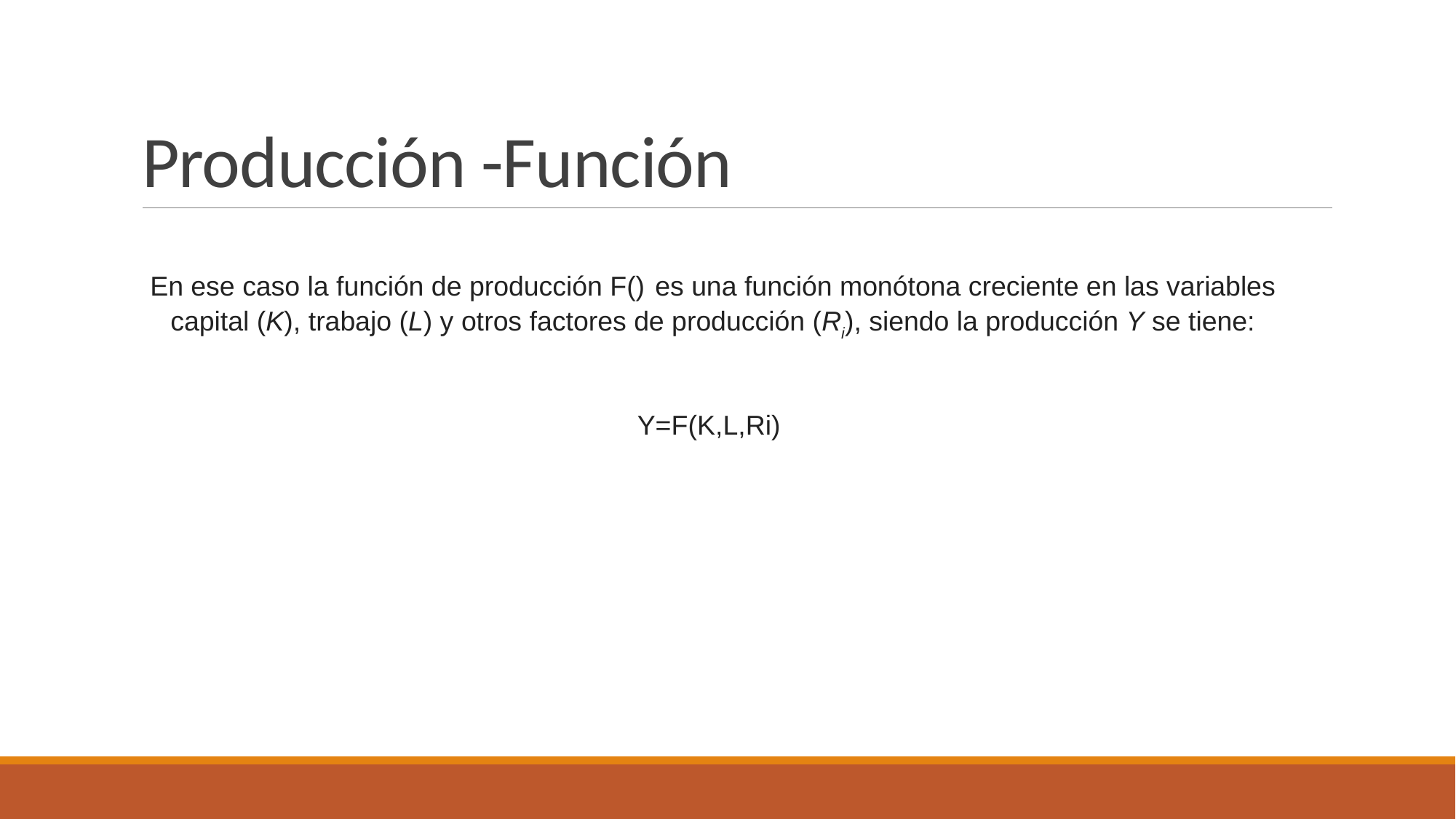

# Producción -Función
En ese caso la función de producción F() es una función monótona creciente en las variables capital (K), trabajo (L) y otros factores de producción (Ri), siendo la producción Y se tiene:

Y=F(K,L,Ri)